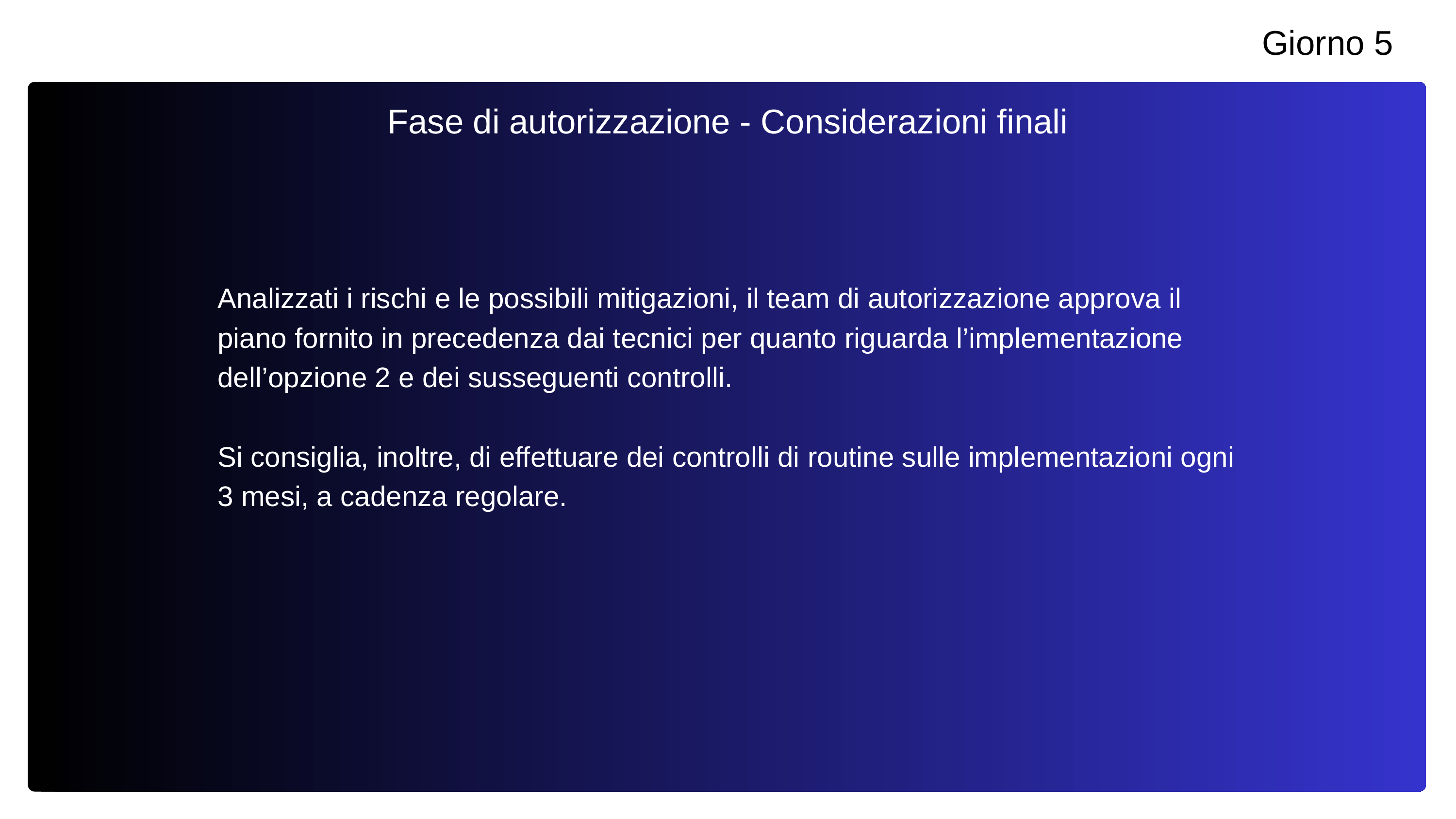

Giorno 5

Fase di autorizzazione - Considerazioni finali
Analizzati i rischi e le possibili mitigazioni, il team di autorizzazione approva il piano fornito in precedenza dai tecnici per quanto riguarda l’implementazione dell’opzione 2 e dei susseguenti controlli.

Si consiglia, inoltre, di effettuare dei controlli di routine sulle implementazioni ogni 3 mesi, a cadenza regolare.